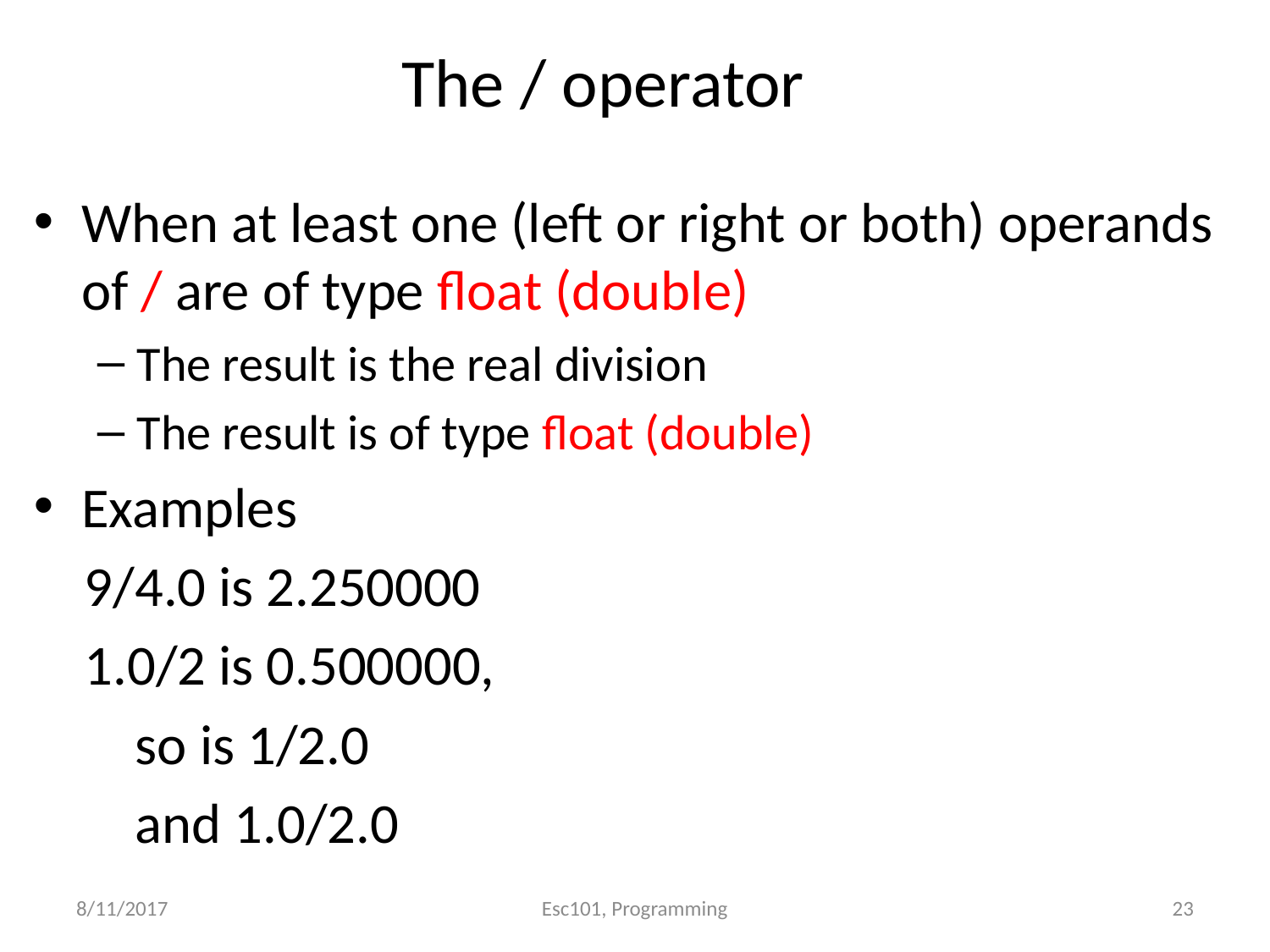

# The / operator
When at least one (left or right or both) operands of / are of type float (double)
The result is the real division
The result is of type float (double)
Examples
    9/4.0 is 2.250000
    1.0/2 is 0.500000,
        so is 1/2.0
        and 1.0/2.0
8/11/2017
23
Esc101, Programming